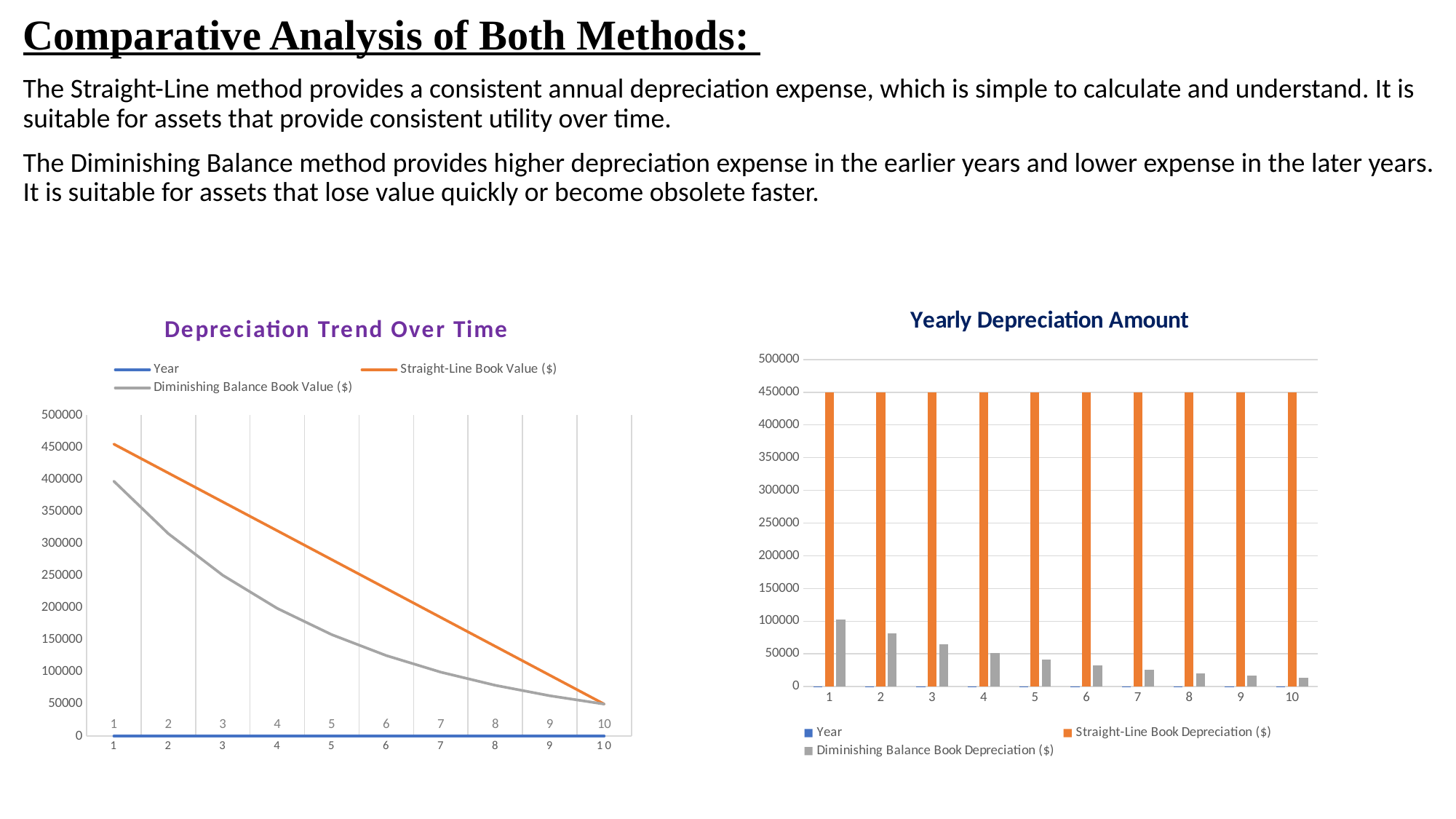

Comparative Analysis of Both Methods:
The Straight-Line method provides a consistent annual depreciation expense, which is simple to calculate and understand. It is suitable for assets that provide consistent utility over time.
The Diminishing Balance method provides higher depreciation expense in the earlier years and lower expense in the later years. It is suitable for assets that lose value quickly or become obsolete faster.

### Chart: Yearly Depreciation Amount

| Category | Year | Straight-Line Book Depreciation ($) | Diminishing Balance Book Depreciation ($) |
|---|---|---|---|

### Chart: Depreciation Trend Over Time

| Category | Year | Straight-Line Book Value ($) | Diminishing Balance Book Value ($) |
|---|---|---|---|